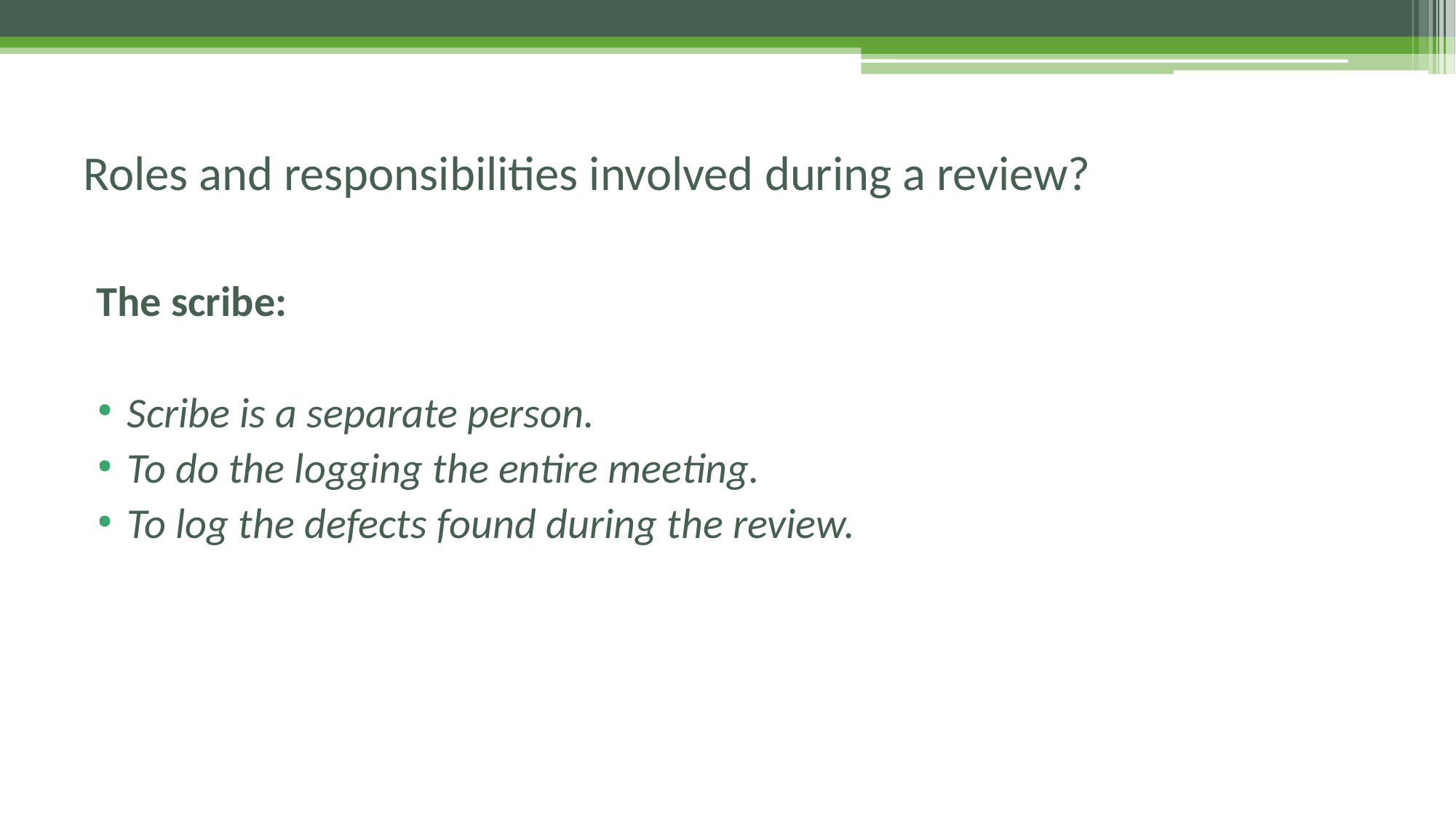

# Roles and responsibilities involved during a review?
The scribe:

Scribe is a separate person.
To do the logging the entire meeting.
To log the defects found during the review.